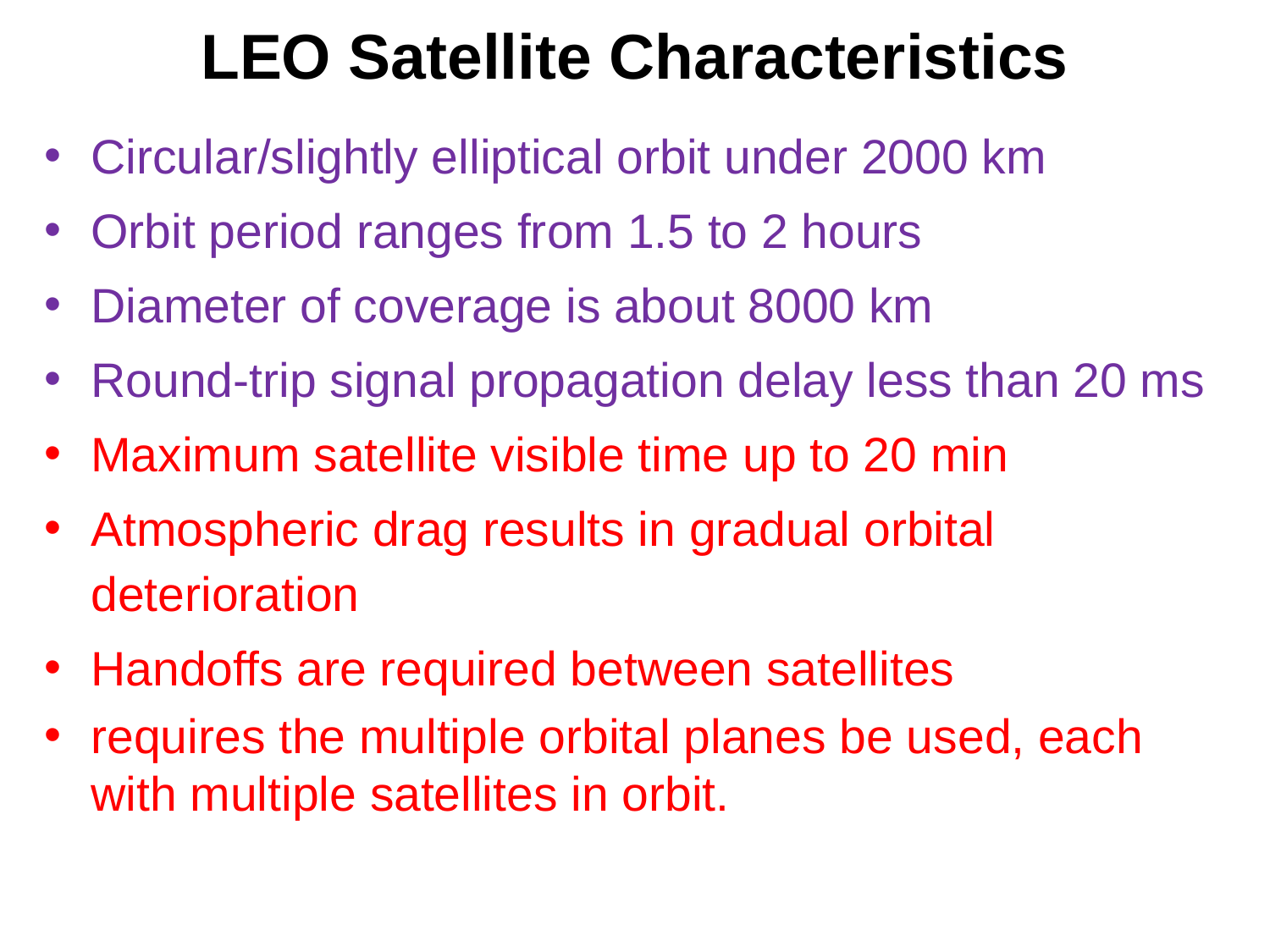

# LEO Satellite Characteristics
Circular/slightly elliptical orbit under 2000 km
Orbit period ranges from 1.5 to 2 hours
Diameter of coverage is about 8000 km
Round-trip signal propagation delay less than 20 ms
Maximum satellite visible time up to 20 min
Atmospheric drag results in gradual orbital deterioration
Handoffs are required between satellites
requires the multiple orbital planes be used, each with multiple satellites in orbit.